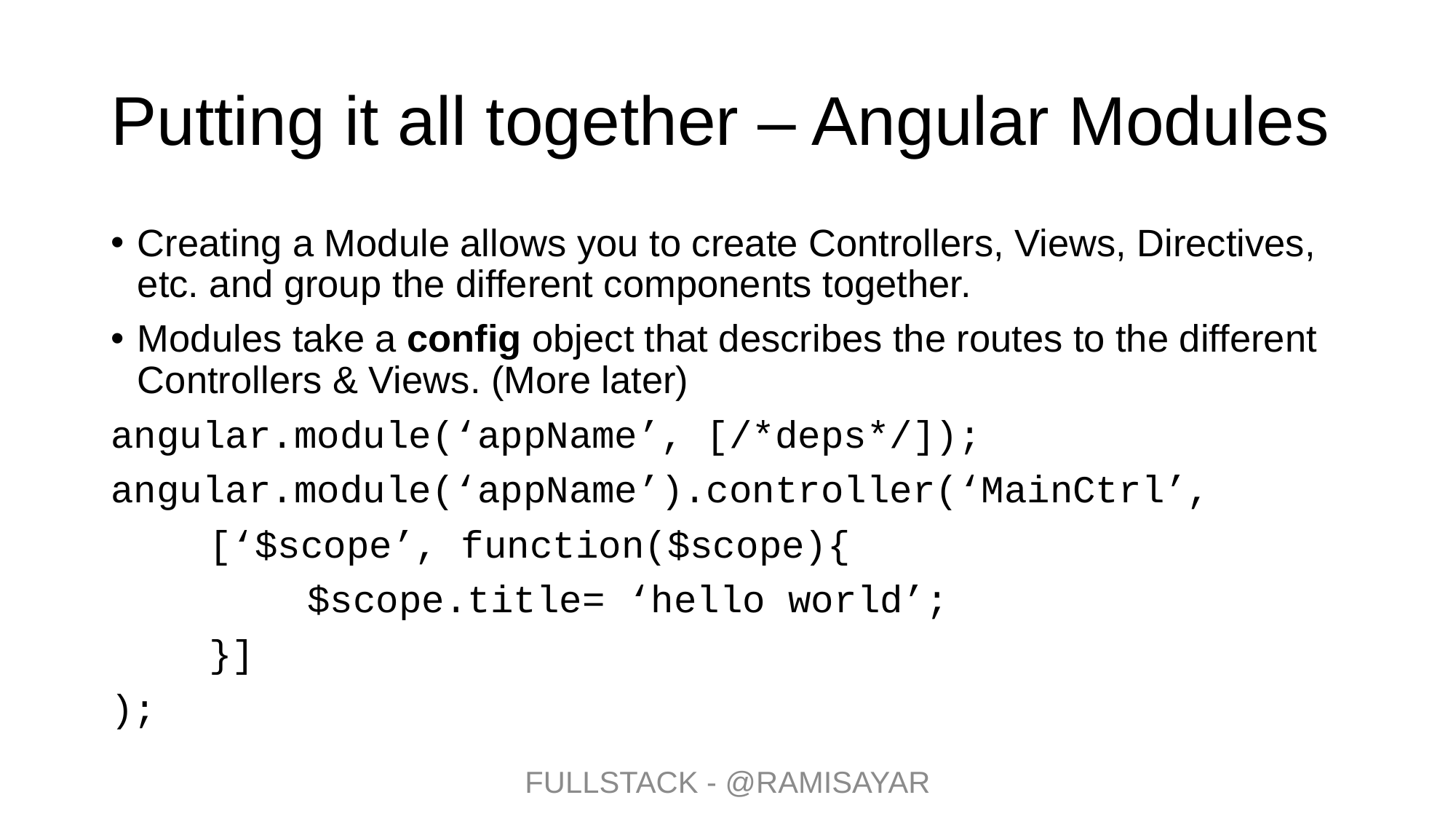

# Putting it all together – Angular Modules
Creating a Module allows you to create Controllers, Views, Directives, etc. and group the different components together.
Modules take a config object that describes the routes to the different Controllers & Views. (More later)
angular.module(‘appName’, [/*deps*/]);
angular.module(‘appName’).controller(‘MainCtrl’,
	[‘$scope’, function($scope){
		$scope.title= ‘hello world’;
	}]
);
FULLSTACK - @RAMISAYAR